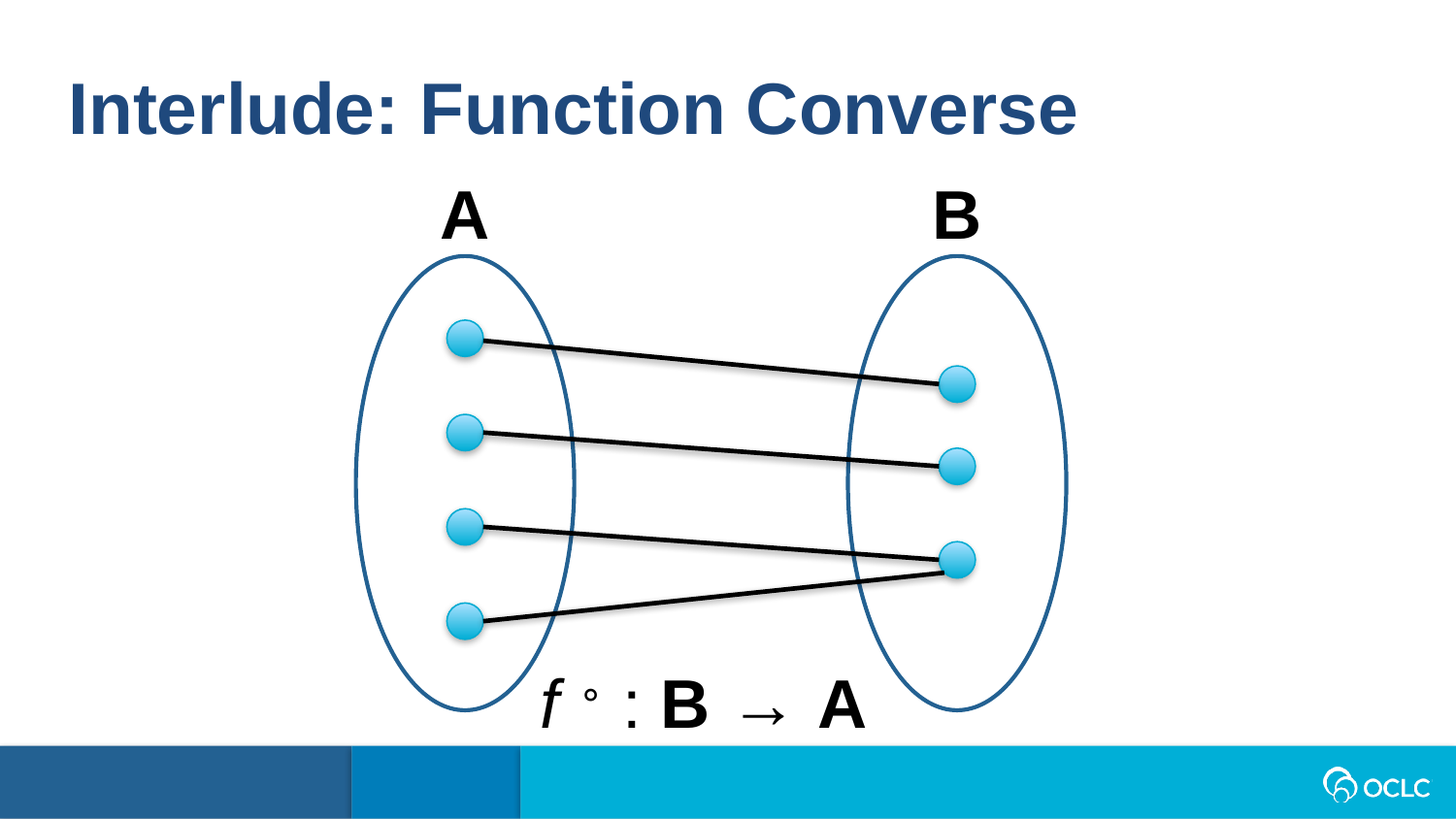

Interlude: Function Converse
A
B

f ∘ : B → A